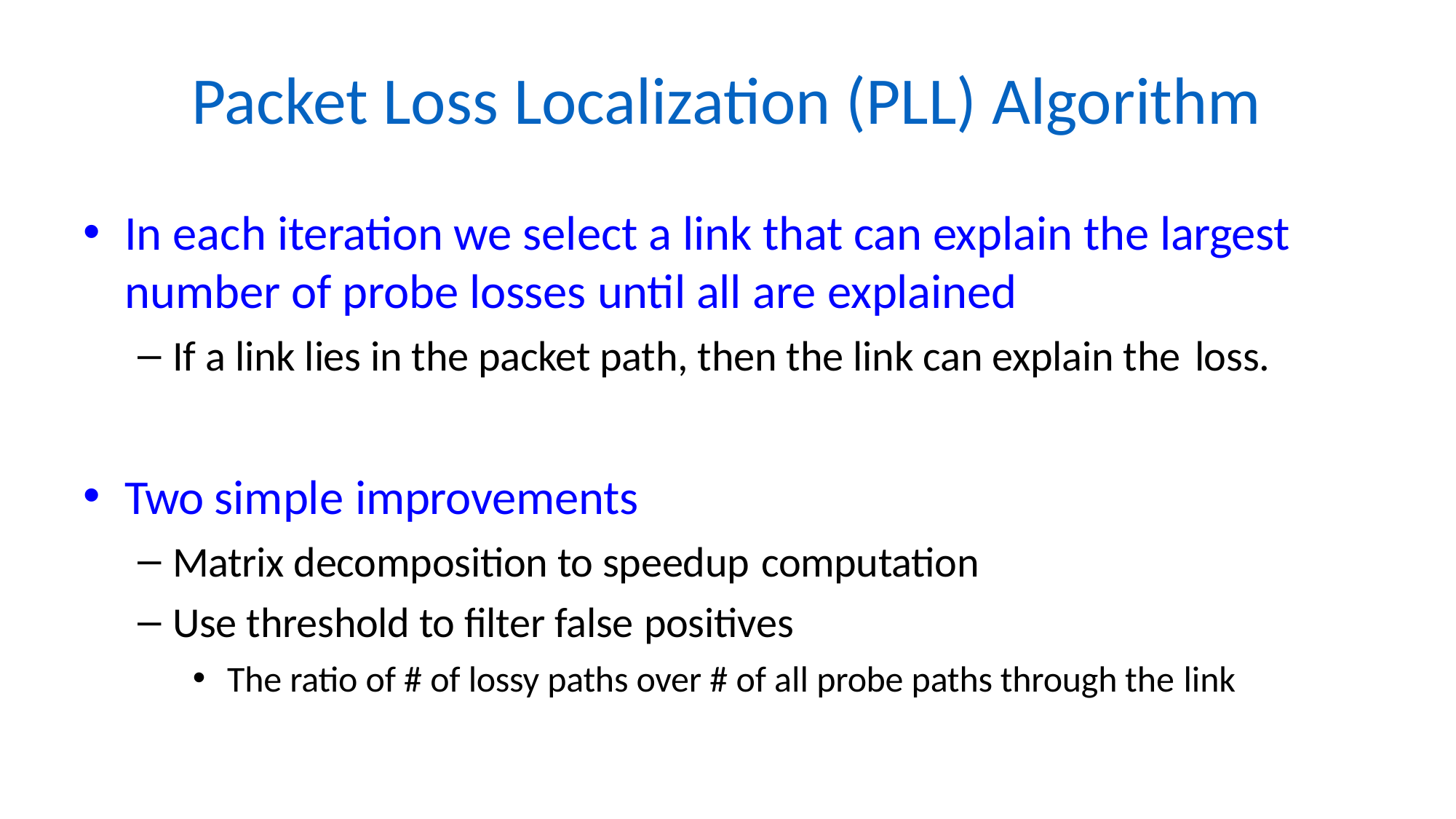

# Packet Loss Localization (PLL) Algorithm
In each iteration we select a link that can explain the largest  number of probe losses until all are explained
If a link lies in the packet path, then the link can explain the loss.

Two simple improvements
Matrix decomposition to speedup computation
Use threshold to filter false positives
The ratio of # of lossy paths over # of all probe paths through the link